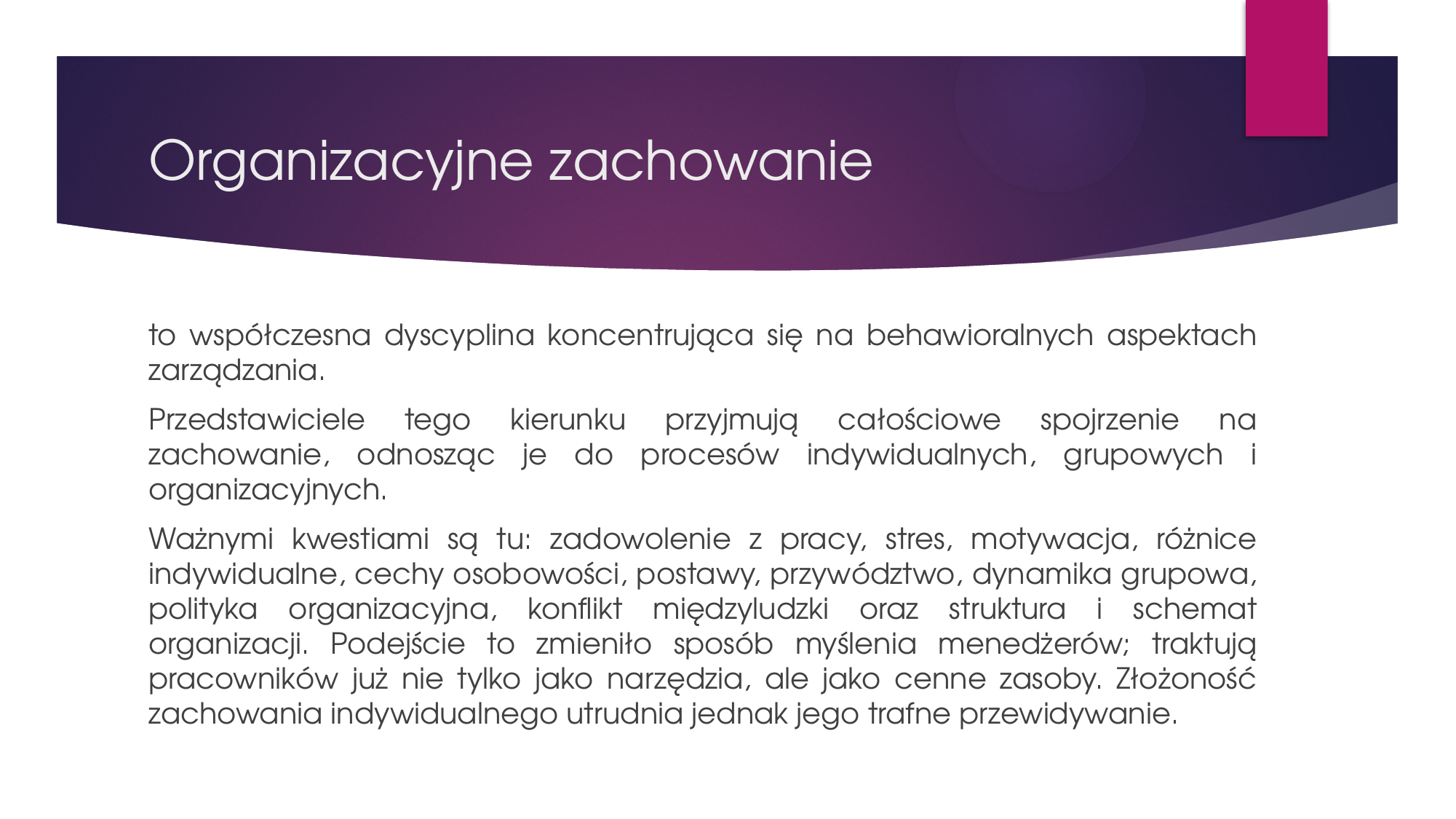

# Organizacyjne zachowanie
to współczesna dyscyplina koncentrująca się na behawioralnych aspektach zarządzania.
Przedstawiciele tego kierunku przyjmują całościowe spojrzenie na zachowanie, odnosząc je do procesów indywidualnych, grupowych i organizacyjnych.
Ważnymi kwestiami są tu: zadowolenie z pracy, stres, motywacja, różnice indywidualne, cechy osobowości, postawy, przywództwo, dynamika grupowa, polityka organizacyjna, konflikt międzyludzki oraz struktura i schemat organizacji. Podejście to zmieniło sposób myślenia menedżerów; traktują pracowników już nie tylko jako narzędzia, ale jako cenne zasoby. Złożoność zachowania indywidualnego utrudnia jednak jego trafne przewidywanie.